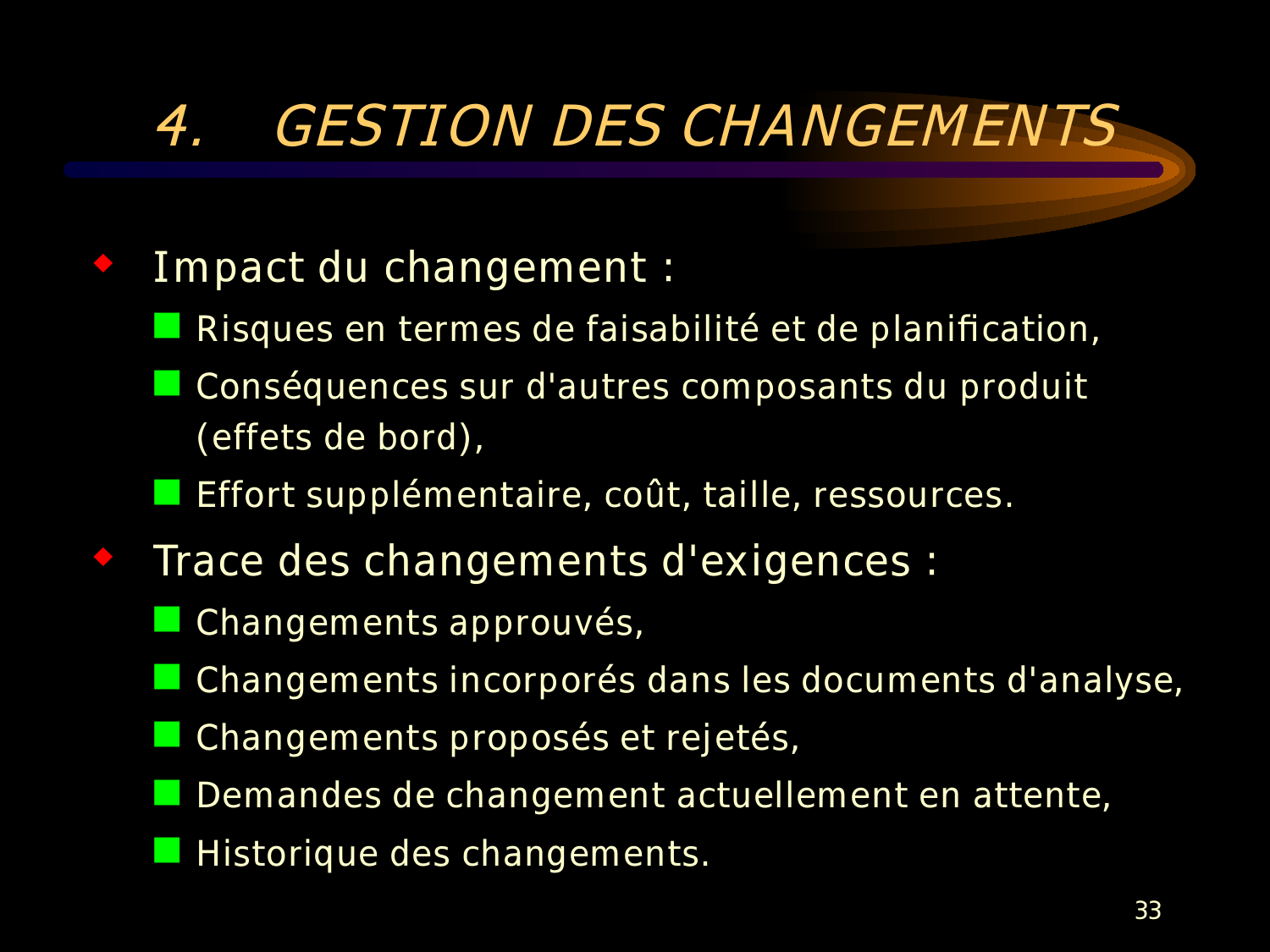

# 4.    GESTION DES CHANGEMENTS
 Impact du changement :
Risques en termes de faisabilité et de planification,
Conséquences sur d'autres composants du produit (effets de bord),
Effort supplémentaire, coût, taille, ressources.
 Trace des changements d'exigences :
Changements approuvés,
Changements incorporés dans les documents d'analyse,
Changements proposés et rejetés,
Demandes de changement actuellement en attente,
Historique des changements.
33